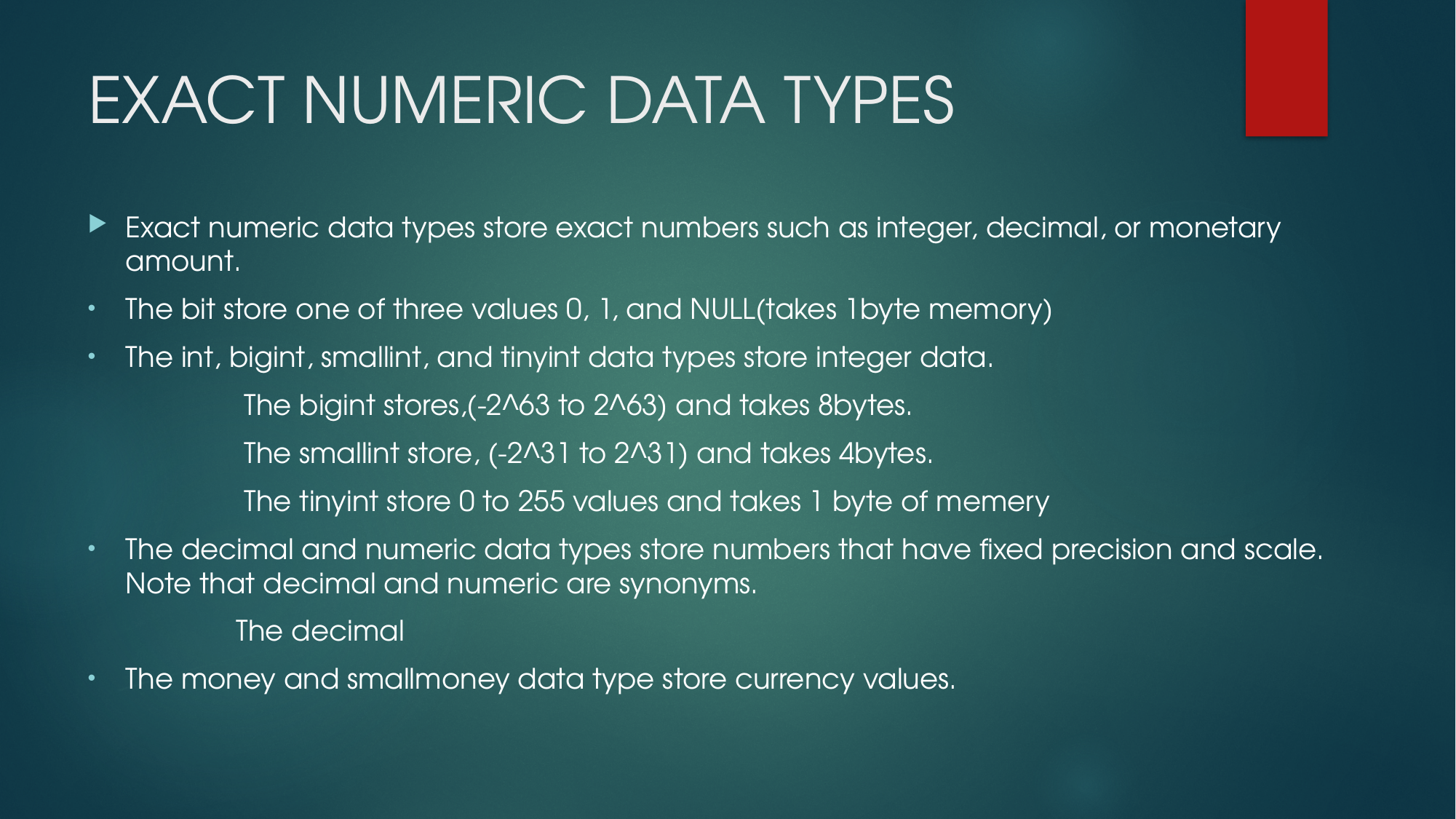

# EXACT NUMERIC DATA TYPES
Exact numeric data types store exact numbers such as integer, decimal, or monetary amount.
The bit store one of three values 0, 1, and NULL(takes 1byte memory)
The int, bigint, smallint, and tinyint data types store integer data.
                    The bigint stores,(-2^63 to 2^63) and takes 8bytes.
                    The smallint store, (-2^31 to 2^31) and takes 4bytes.
                    The tinyint store 0 to 255 values and takes 1 byte of memery
The decimal and numeric data types store numbers that have fixed precision and scale. Note that decimal and numeric are synonyms.
                   The decimal
The money and smallmoney data type store currency values.